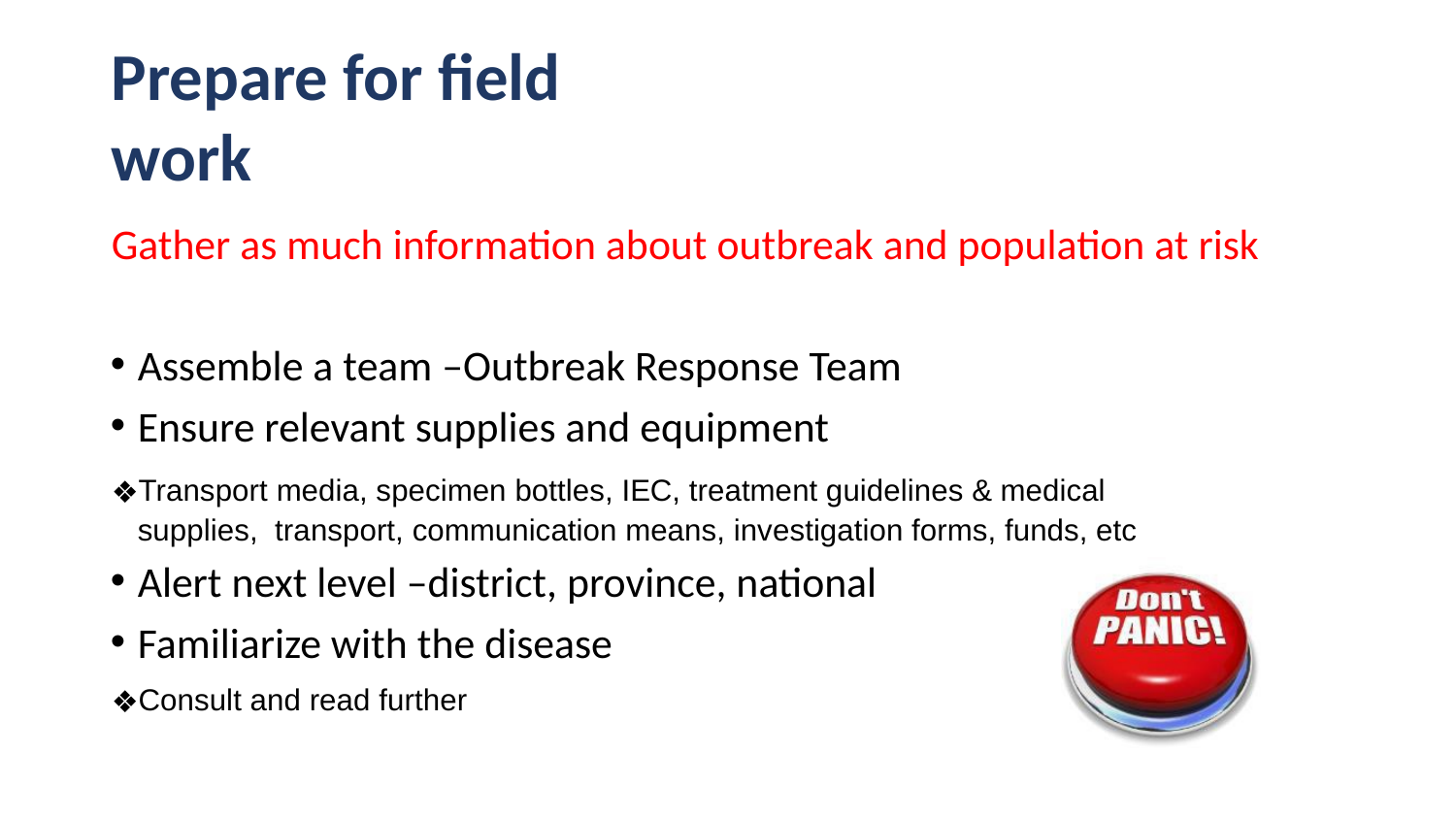

# Prepare for field work
Gather as much information about outbreak and population at risk

Assemble a team –Outbreak Response Team
Ensure relevant supplies and equipment
Transport media, specimen bottles, IEC, treatment guidelines & medical supplies,  transport, communication means, investigation forms, funds, etc
Alert next level –district, province, national
Familiarize with the disease
Consult and read further